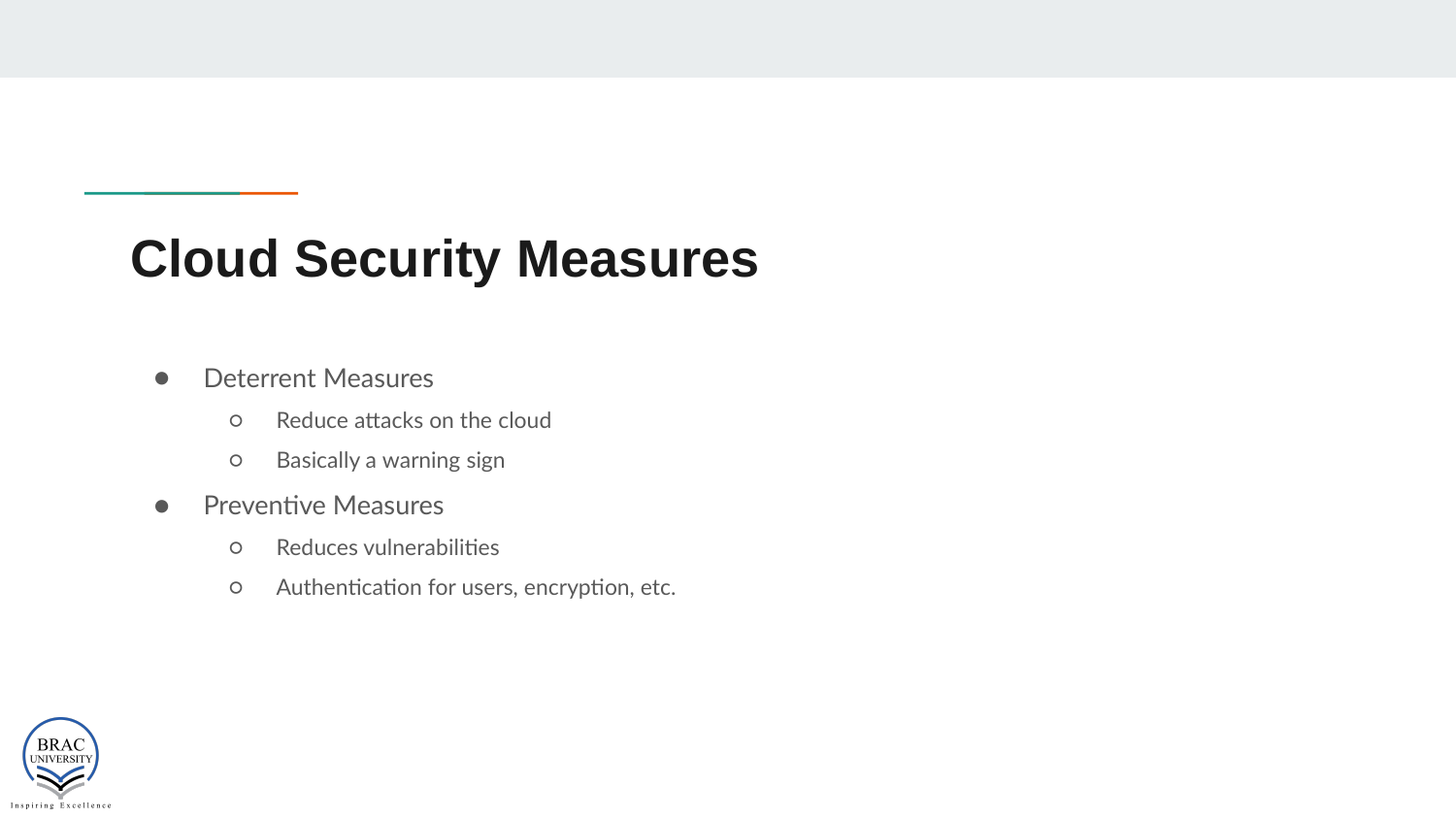

# Cloud Security Measures
Deterrent Measures
Reduce attacks on the cloud
Basically a warning sign
Preventive Measures
Reduces vulnerabilities
Authentication for users, encryption, etc.